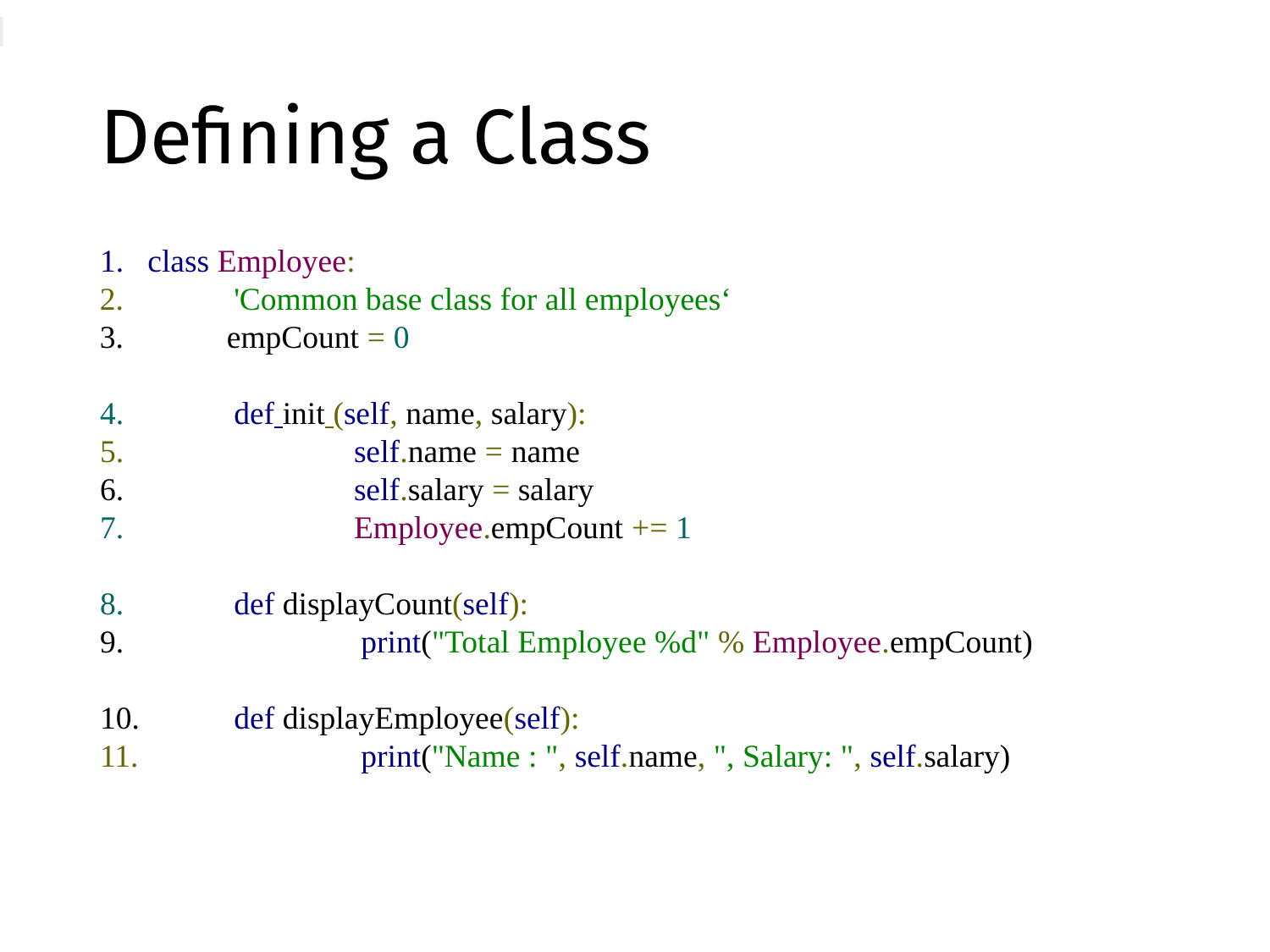

# Defining a Class
class Employee:
'Common base class for all employees‘
empCount = 0
4.
5.
6.
7.
def init (self, name, salary):  self.name = name  self.salary = salary  Employee.empCount += 1
8.
9.
def displayCount(self):
print("Total Employee %d" % Employee.empCount)
10.
11.
def displayEmployee(self):
print("Name : ", self.name, ", Salary: ", self.salary)